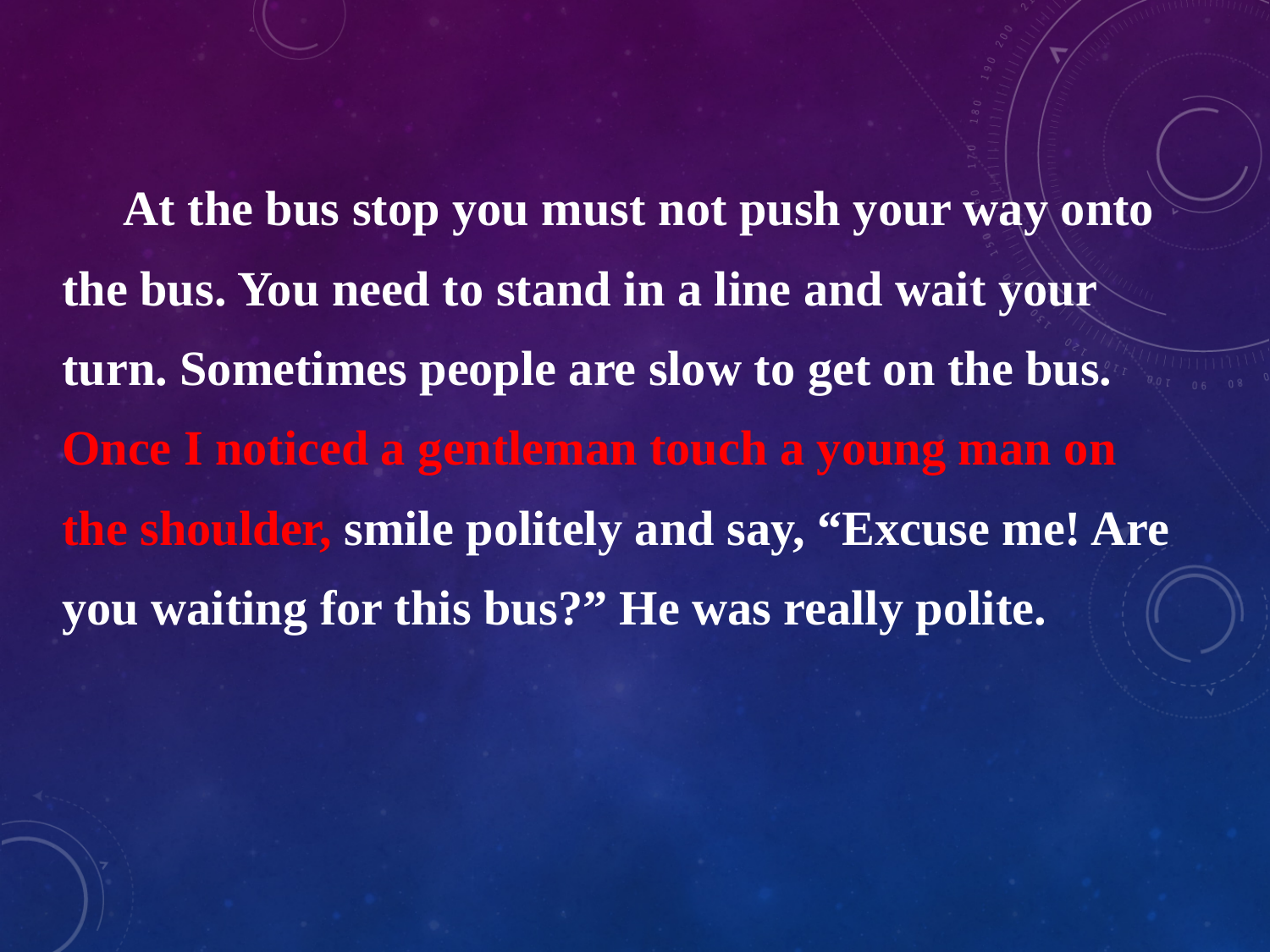

At the bus stop you must not push your way onto the bus. You need to stand in a line and wait your turn. Sometimes people are slow to get on the bus. Once I noticed a gentleman touch a young man on the shoulder, smile politely and say, “Excuse me! Are you waiting for this bus?” He was really polite.